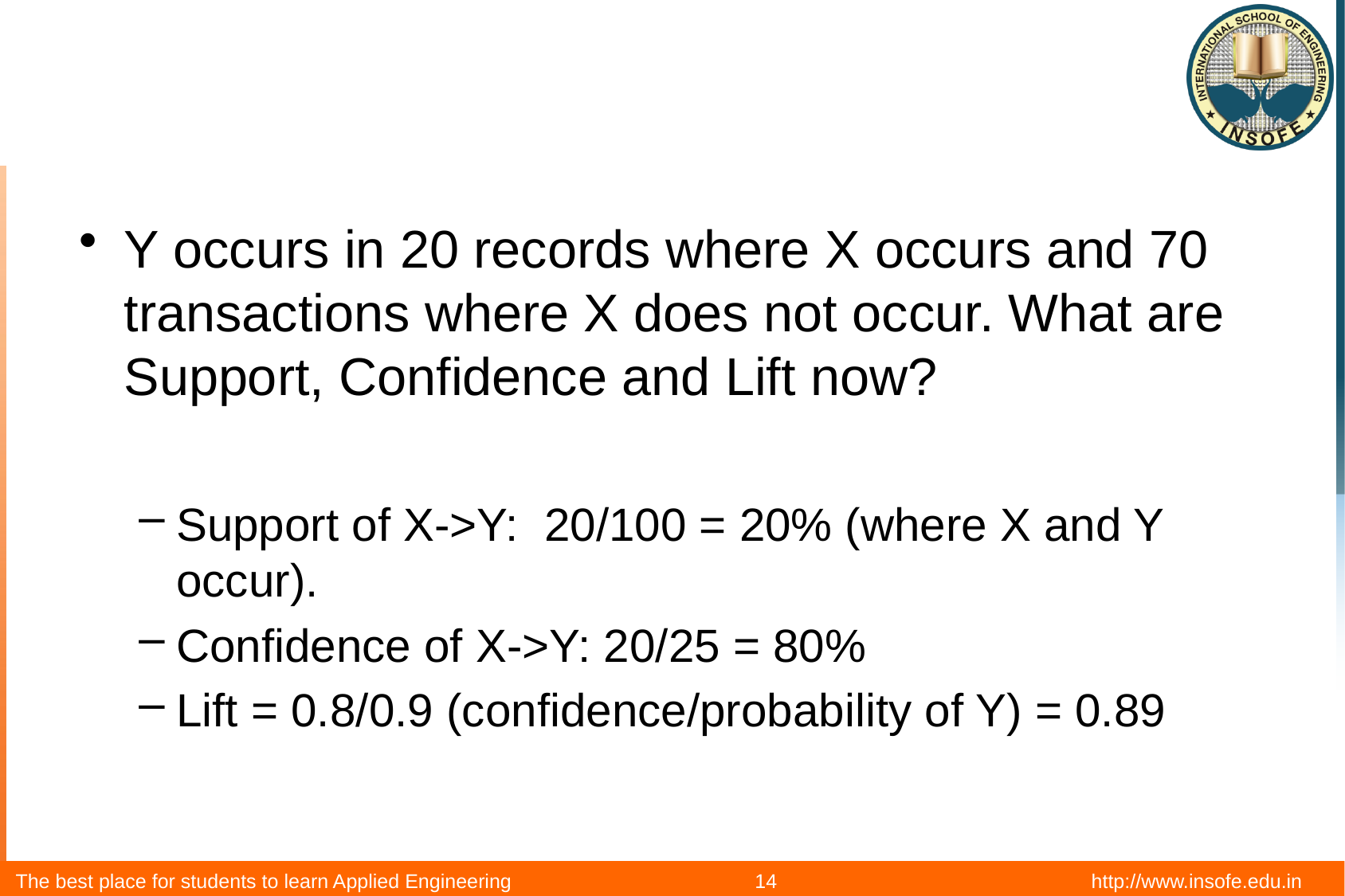

Y occurs in 20 records where X occurs and 70 transactions where X does not occur. What are Support, Confidence and Lift now?

Support of X->Y:  20/100 = 20% (where X and Y occur).
Confidence of X->Y: 20/25 = 80%
Lift = 0.8/0.9 (confidence/probability of Y) = 0.89